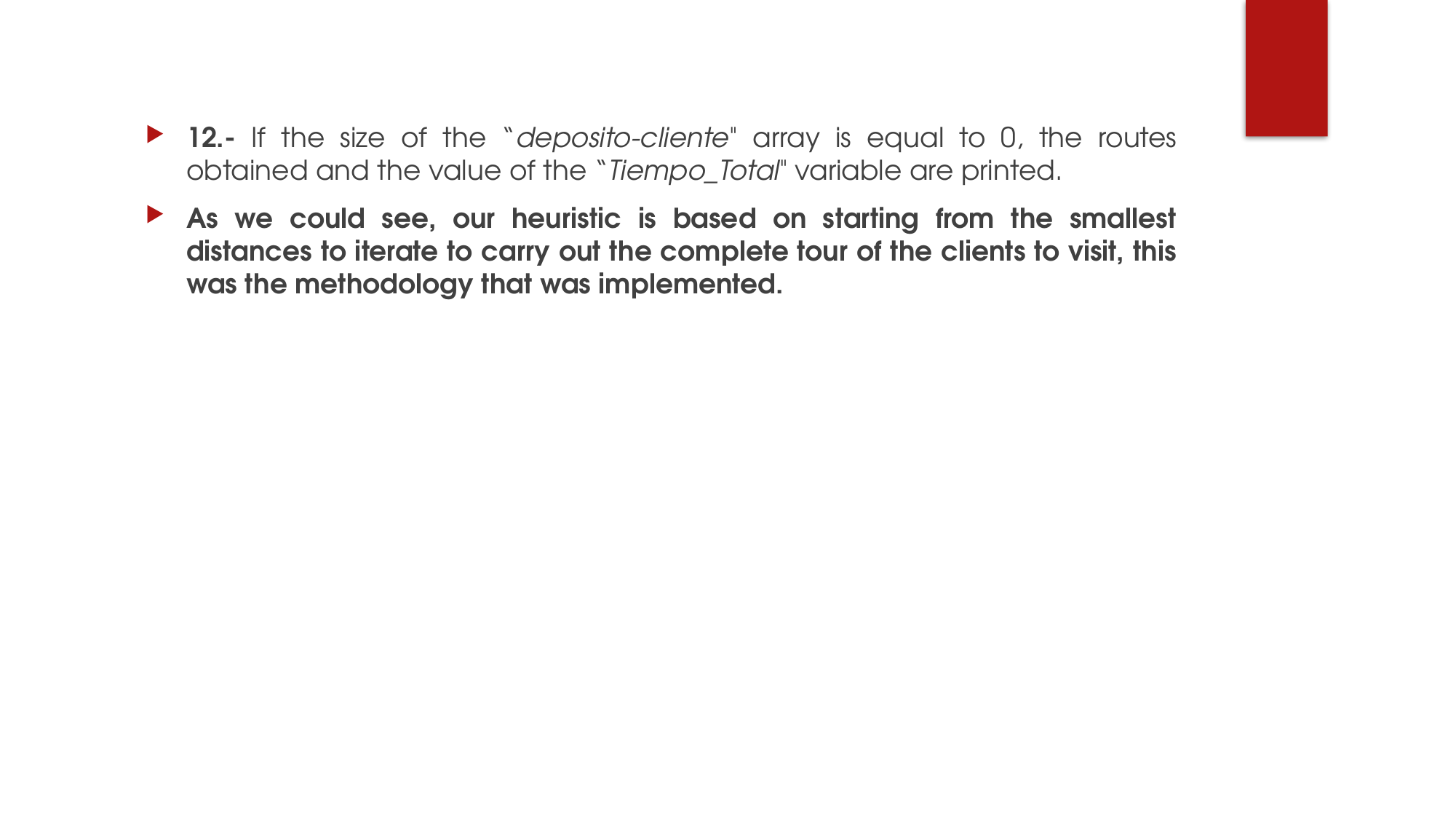

12.- If the size of the “deposito-cliente" array is equal to 0, the routes obtained and the value of the “Tiempo_Total" variable are printed.
As we could see, our heuristic is based on starting from the smallest distances to iterate to carry out the complete tour of the clients to visit, this was the methodology that was implemented.